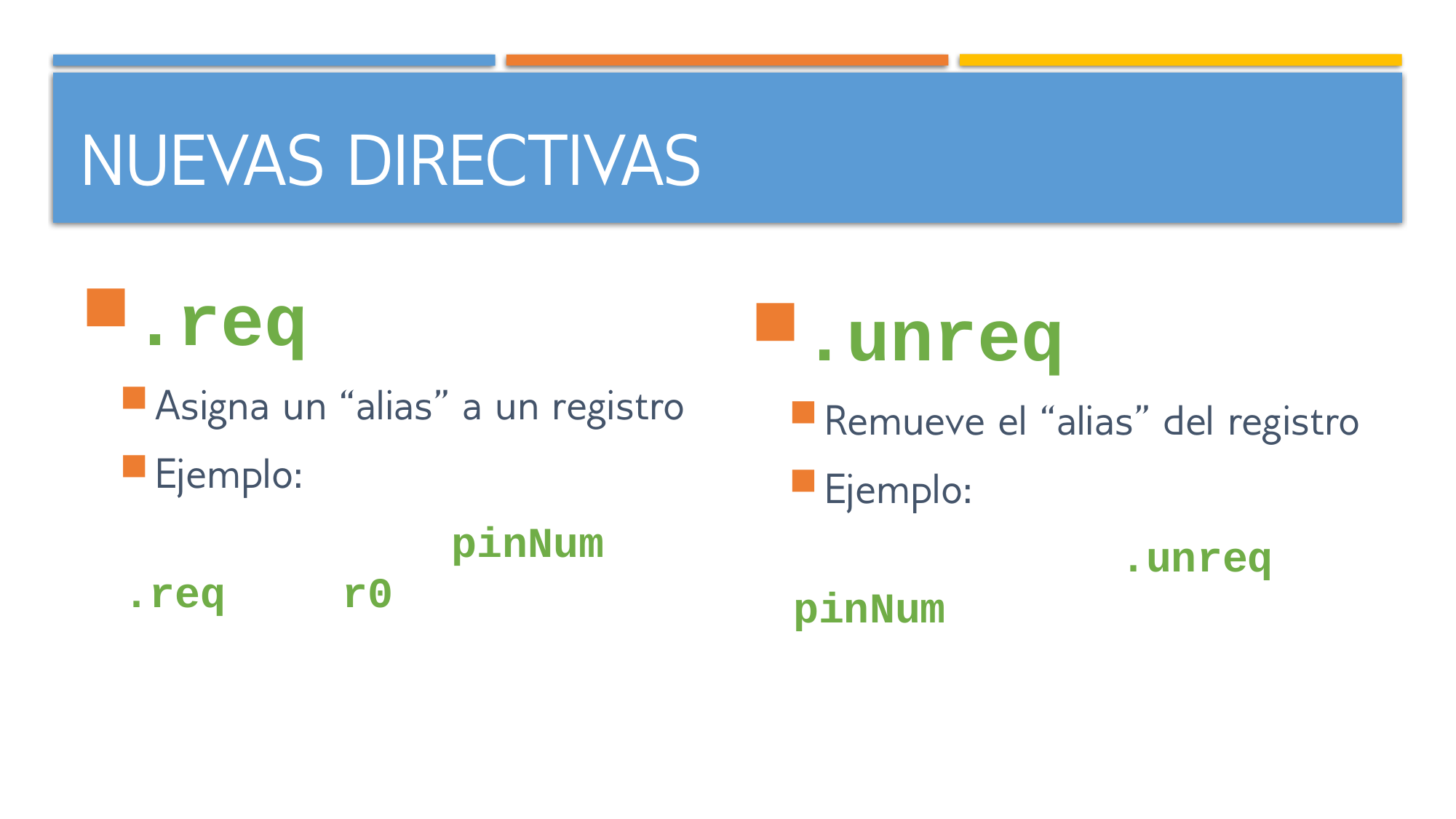

# Nuevas directivas
.req
Asigna un “alias” a un registro
Ejemplo:
			pinNum	.req		r0

.unreq
Remueve el “alias” del registro
Ejemplo:
			.unreq	pinNum